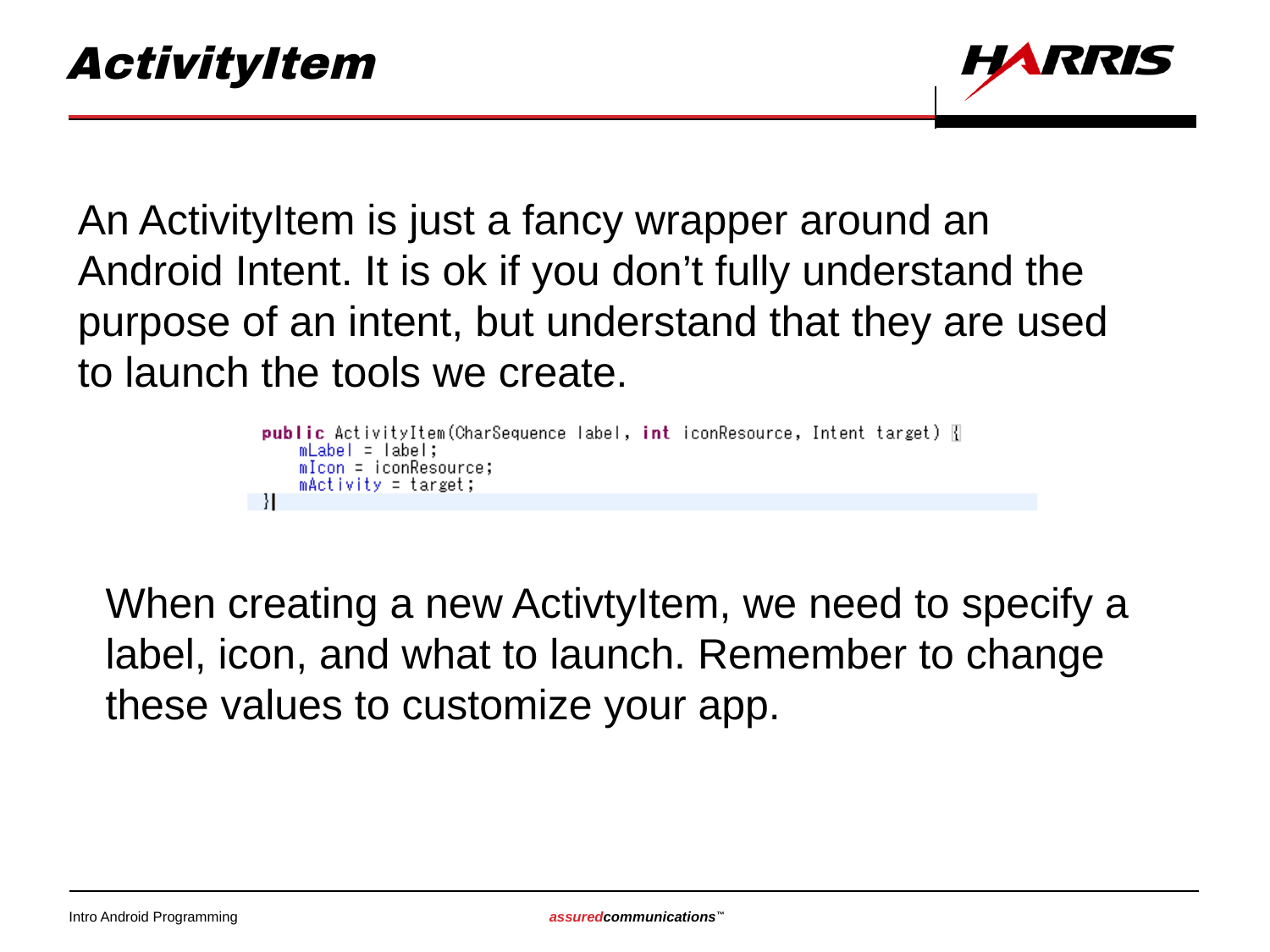

# ActivityItem
An ActivityItem is just a fancy wrapper around an Android Intent. It is ok if you don’t fully understand the purpose of an intent, but understand that they are used to launch the tools we create.

When creating a new ActivtyItem, we need to specify a label, icon, and what to launch. Remember to change these values to customize your app.